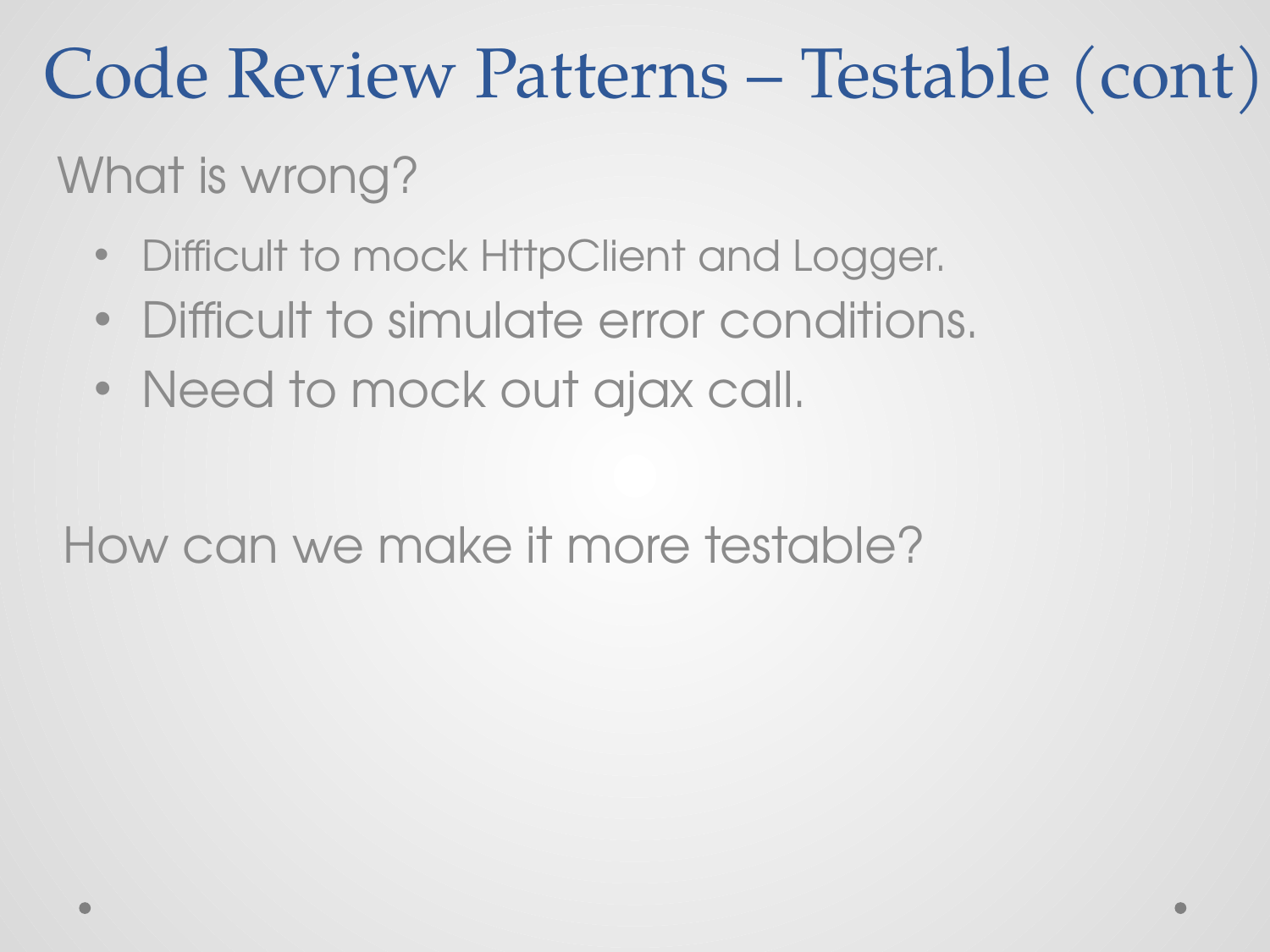

# Code Review Patterns – Testable (cont)
What is wrong?
Difficult to mock HttpClient and Logger.
Difficult to simulate error conditions.
Need to mock out ajax call.

How can we make it more testable?
Footer Text
3/24/2016
22